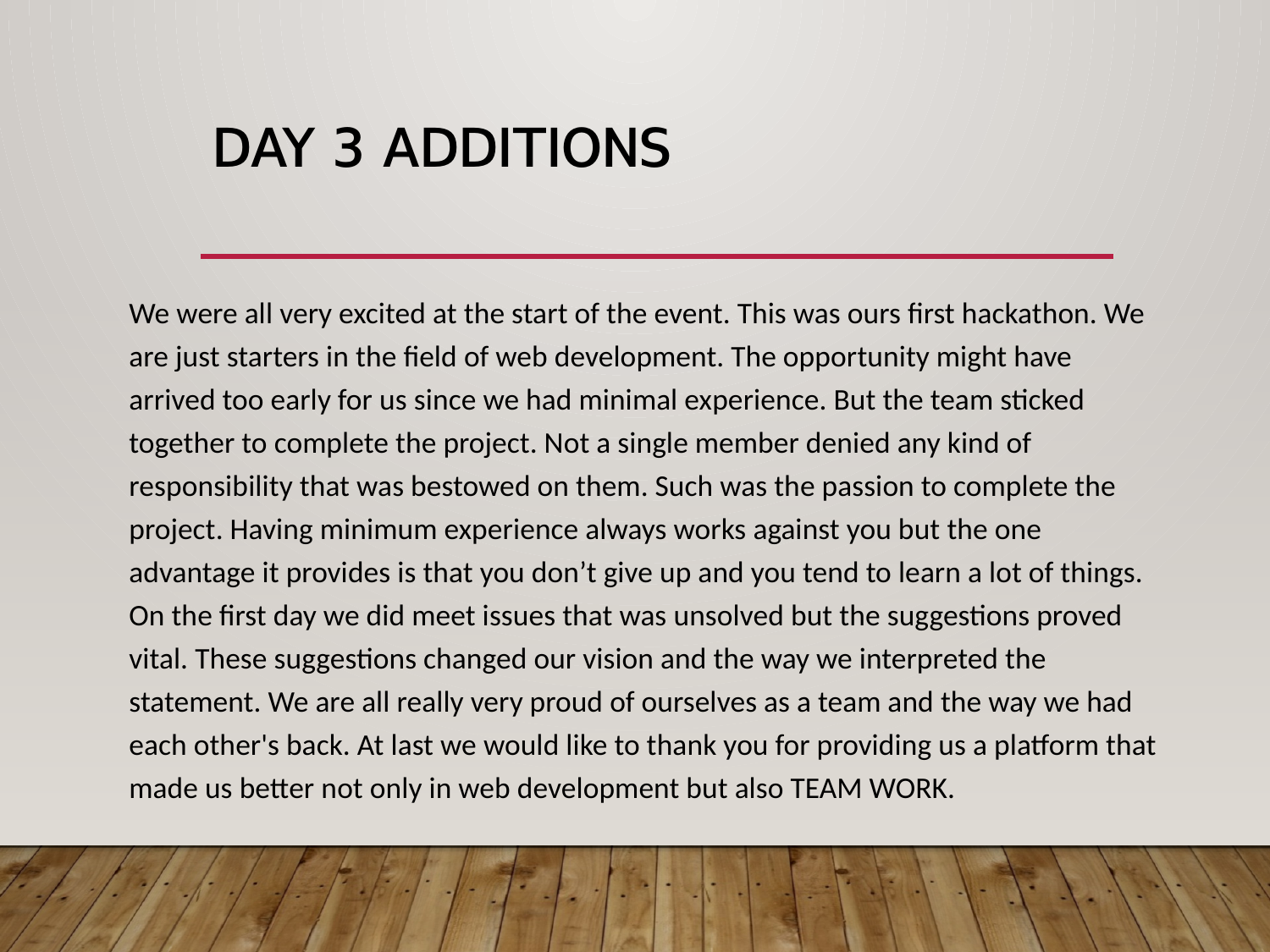

# Day 3 additions
We were all very excited at the start of the event. This was ours first hackathon. We are just starters in the field of web development. The opportunity might have arrived too early for us since we had minimal experience. But the team sticked together to complete the project. Not a single member denied any kind of responsibility that was bestowed on them. Such was the passion to complete the project. Having minimum experience always works against you but the one advantage it provides is that you don’t give up and you tend to learn a lot of things. On the first day we did meet issues that was unsolved but the suggestions proved vital. These suggestions changed our vision and the way we interpreted the statement. We are all really very proud of ourselves as a team and the way we had each other's back. At last we would like to thank you for providing us a platform that made us better not only in web development but also TEAM WORK.